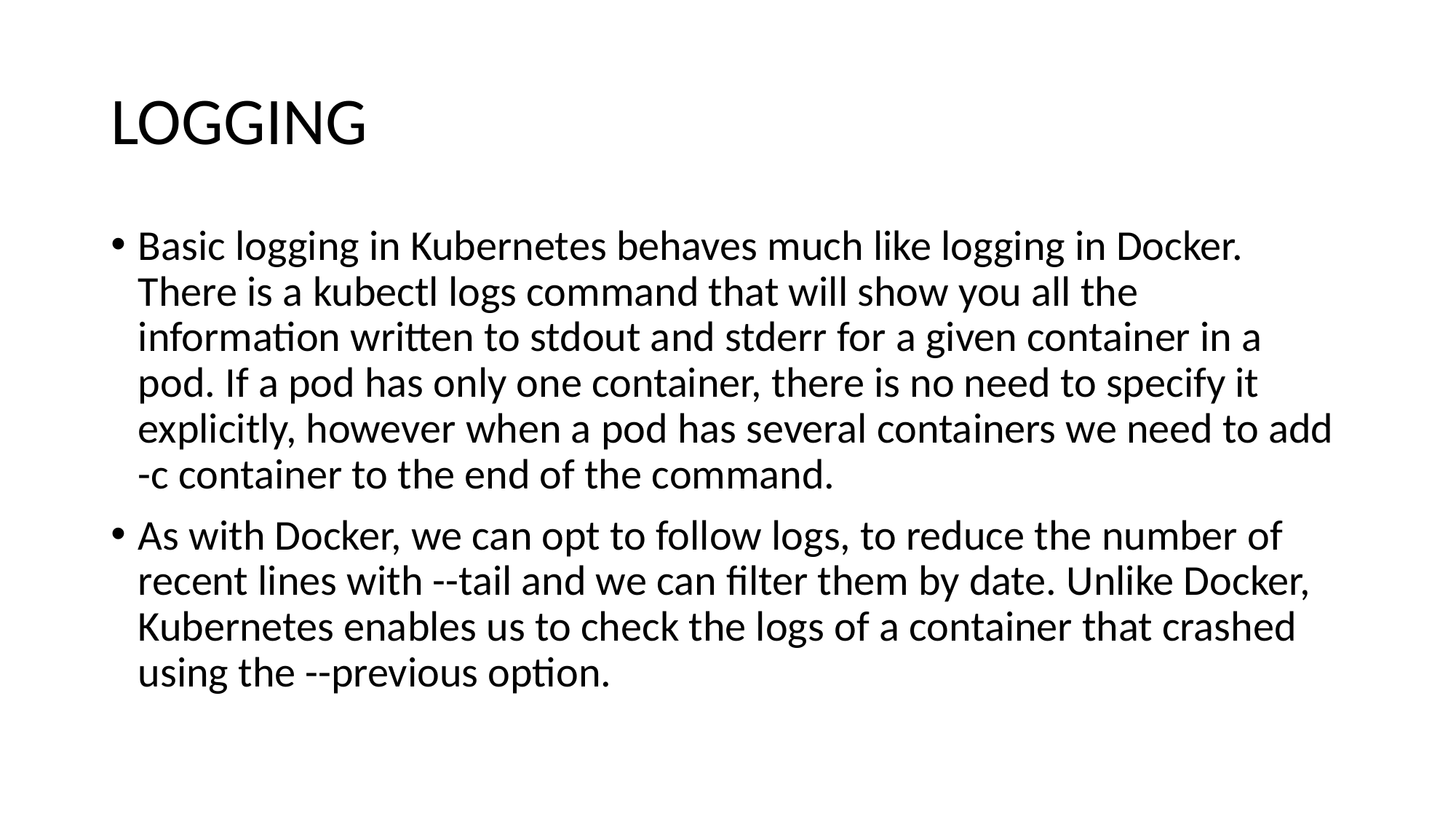

# LOGGING
Basic logging in Kubernetes behaves much like logging in Docker. There is a kubectl logs command that will show you all the information written to stdout and stderr for a given container in a pod. If a pod has only one container, there is no need to specify it explicitly, however when a pod has several containers we need to add -c container to the end of the command.
As with Docker, we can opt to follow logs, to reduce the number of recent lines with --tail and we can filter them by date. Unlike Docker, Kubernetes enables us to check the logs of a container that crashed using the --previous option.